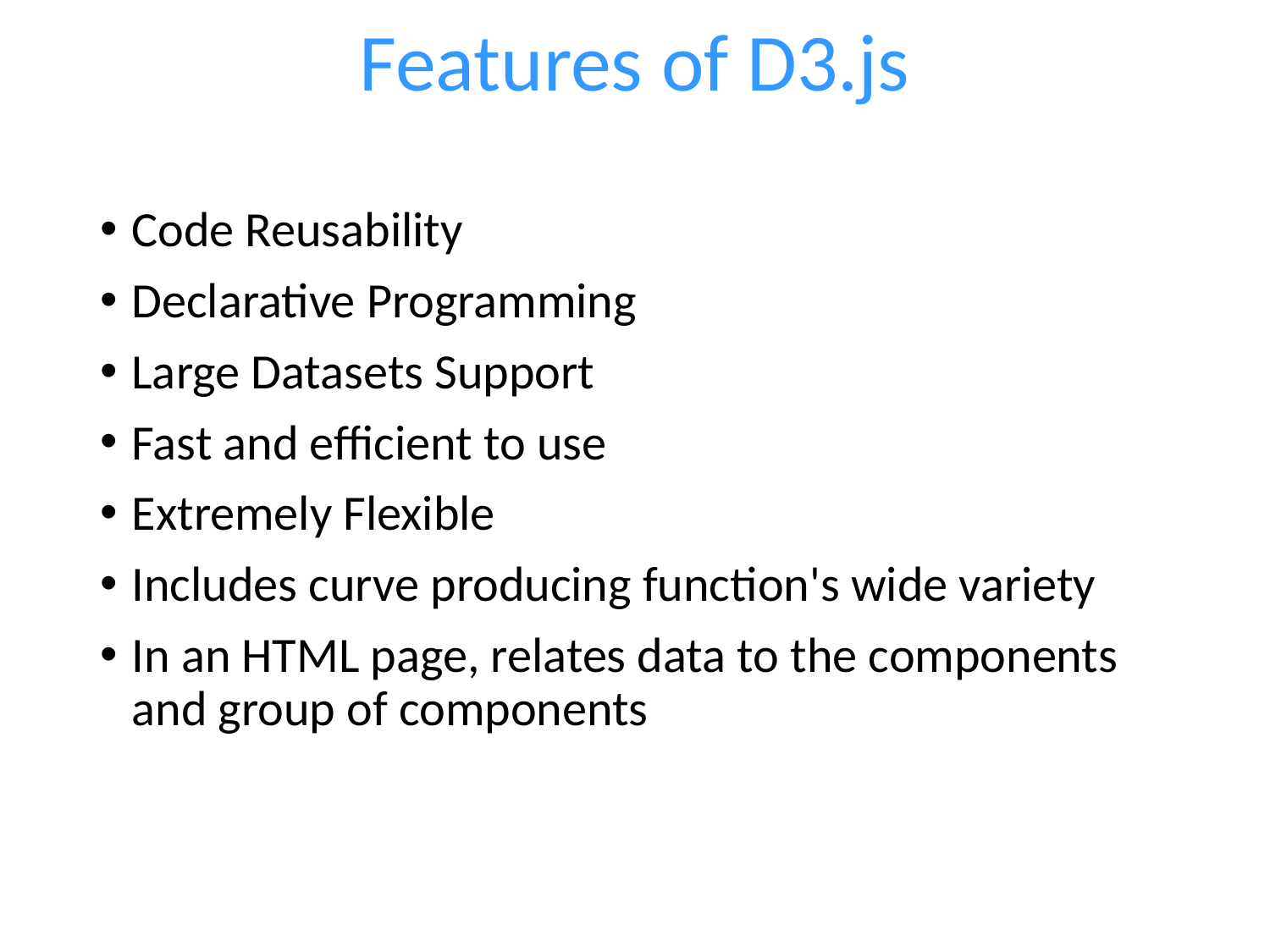

# Features of D3.js
Code Reusability
Declarative Programming
Large Datasets Support
Fast and efficient to use
Extremely Flexible
Includes curve producing function's wide variety
In an HTML page, relates data to the components and group of components